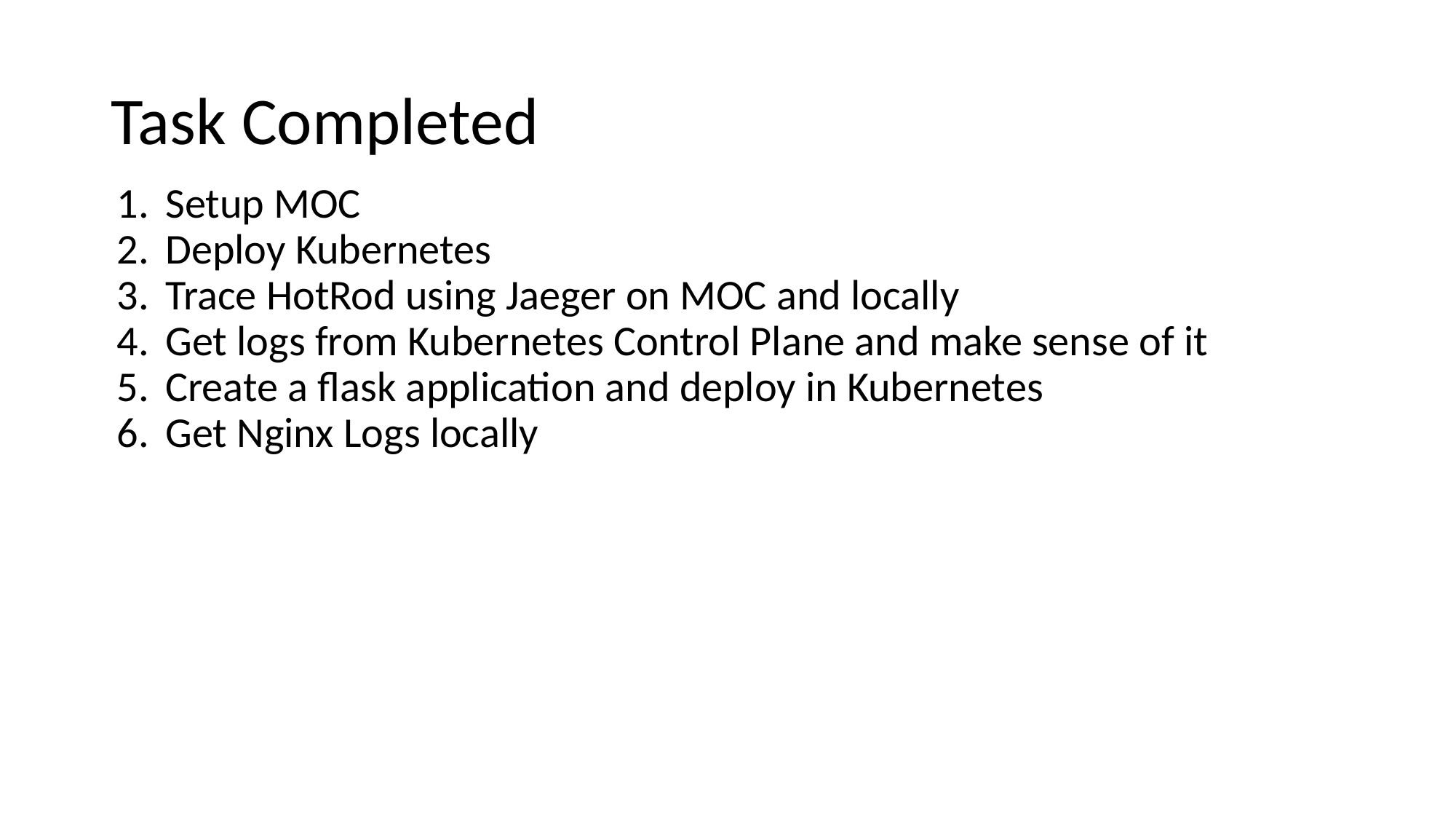

# Task Completed
Setup MOC
Deploy Kubernetes
Trace HotRod using Jaeger on MOC and locally
Get logs from Kubernetes Control Plane and make sense of it
Create a flask application and deploy in Kubernetes
Get Nginx Logs locally